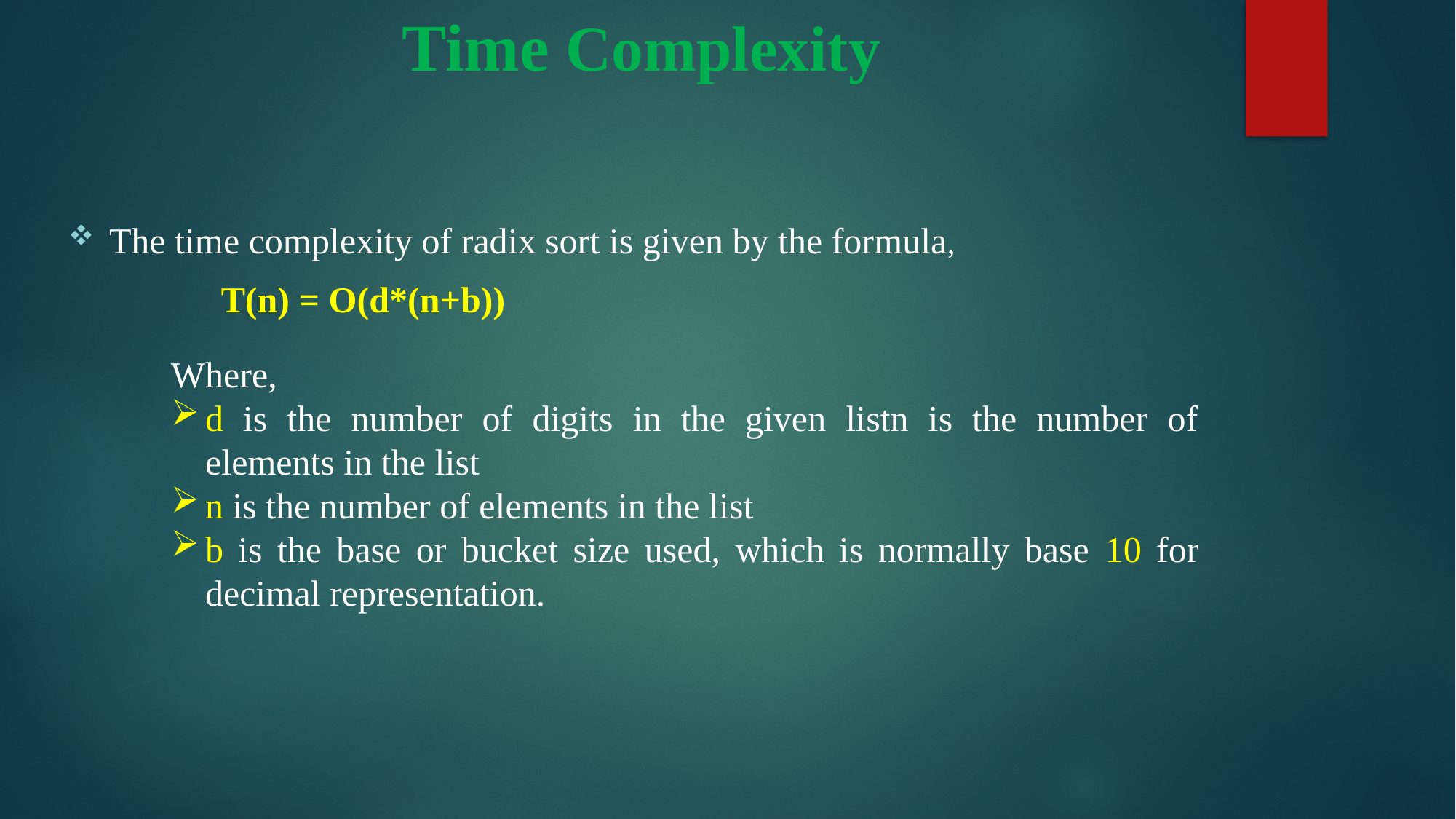

# Time Complexity
The time complexity of radix sort is given by the formula,
                    T(n) = O(d*(n+b))

Where,
d is the number of digits in the given listn is the number of elements in the list
n is the number of elements in the list
b is the base or bucket size used, which is normally base 10 for decimal representation.